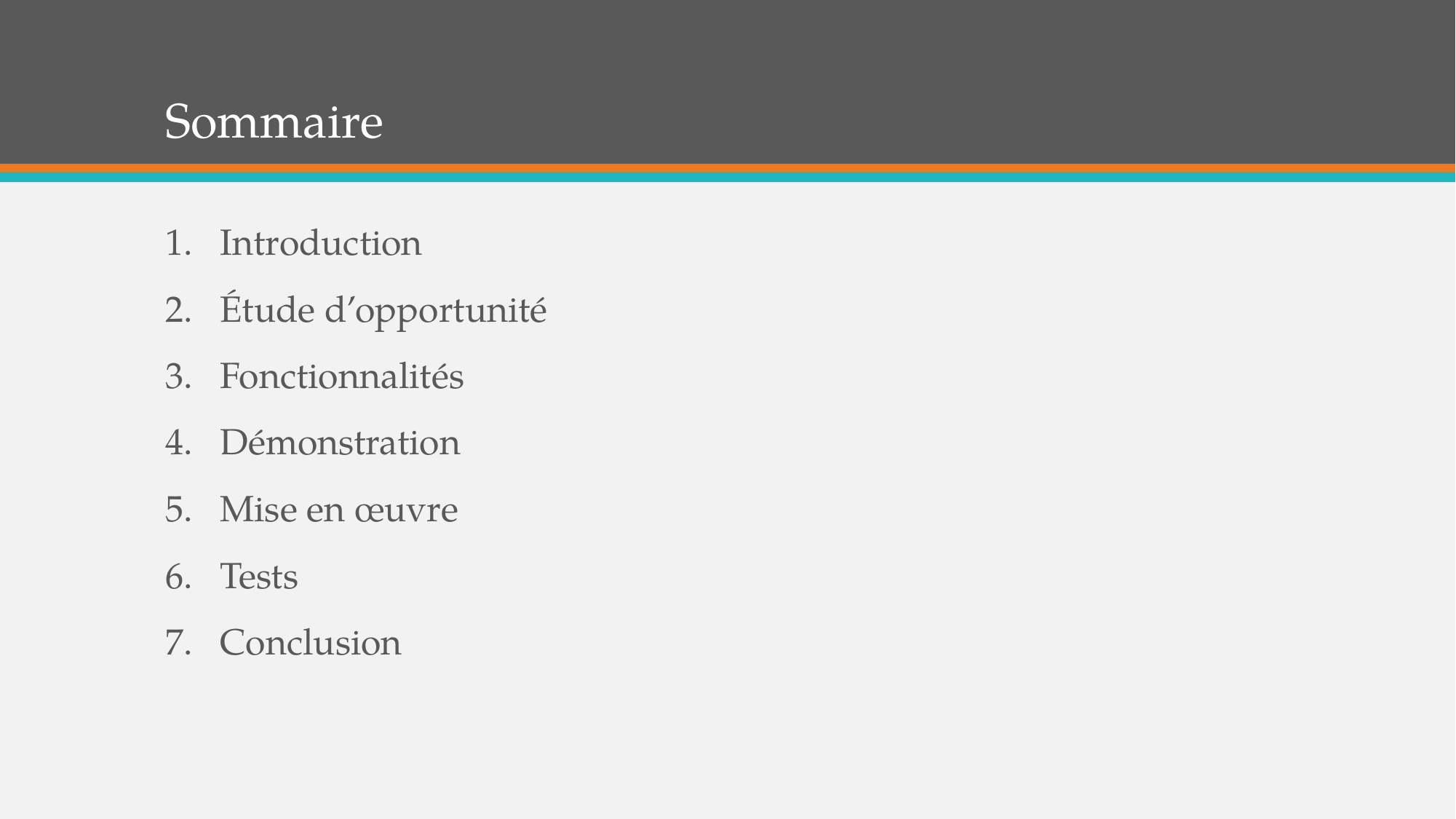

# Sommaire
Introduction
Étude d’opportunité
Fonctionnalités
Démonstration
Mise en œuvre
Tests
Conclusion